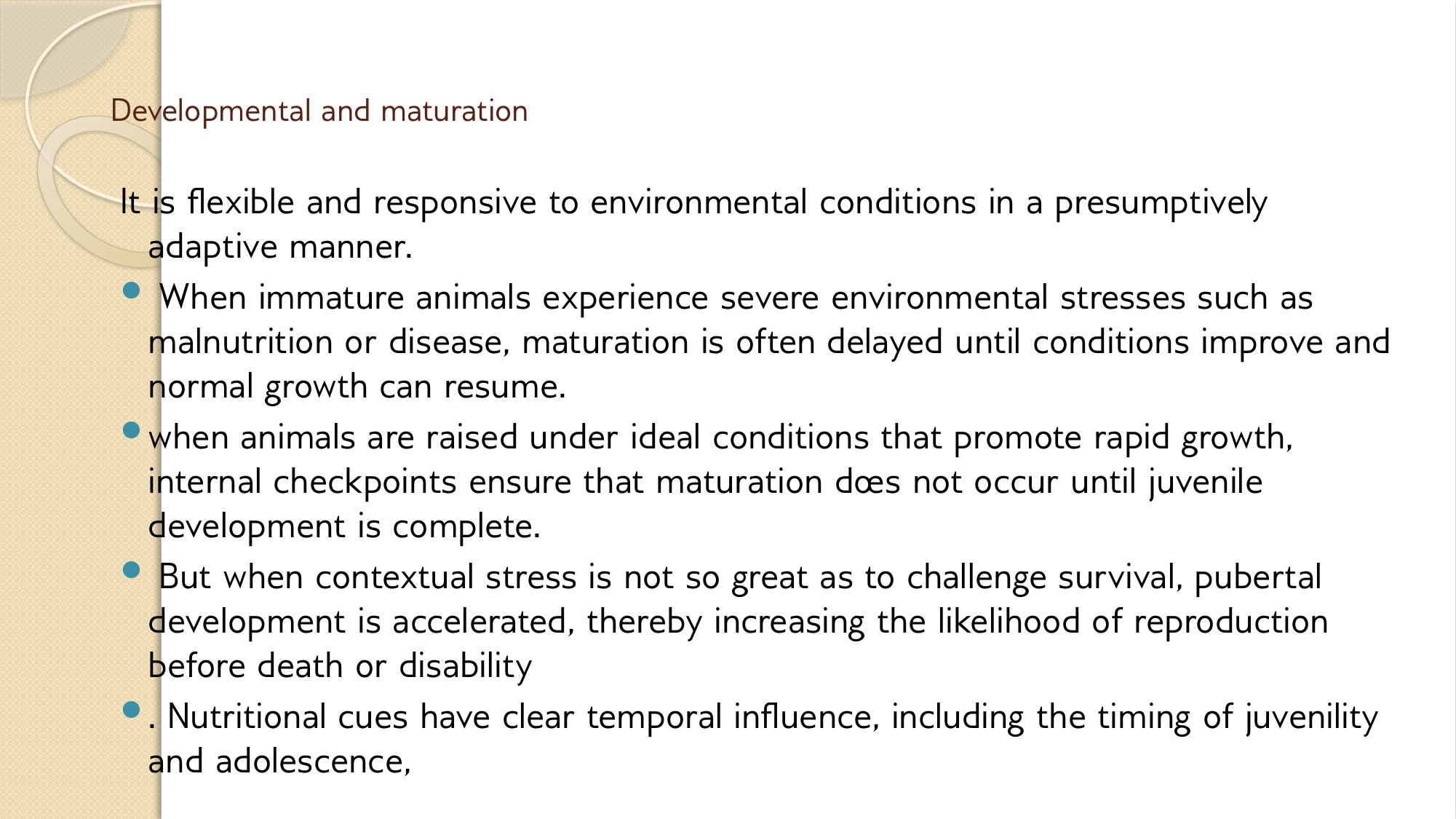

# Developmental and maturation
It is flexible and responsive to environmental conditions in a presumptively adaptive manner.
 When immature animals experience severe environmental stresses such as malnutrition or disease, maturation is often delayed until conditions improve and normal growth can resume.
when animals are raised under ideal conditions that promote rapid growth, internal checkpoints ensure that maturation does not occur until juvenile development is complete.
 But when contextual stress is not so great as to challenge survival, pubertal development is accelerated, thereby increasing the likelihood of reproduction before death or disability
. Nutritional cues have clear temporal influence, including the timing of juvenility and adolescence,